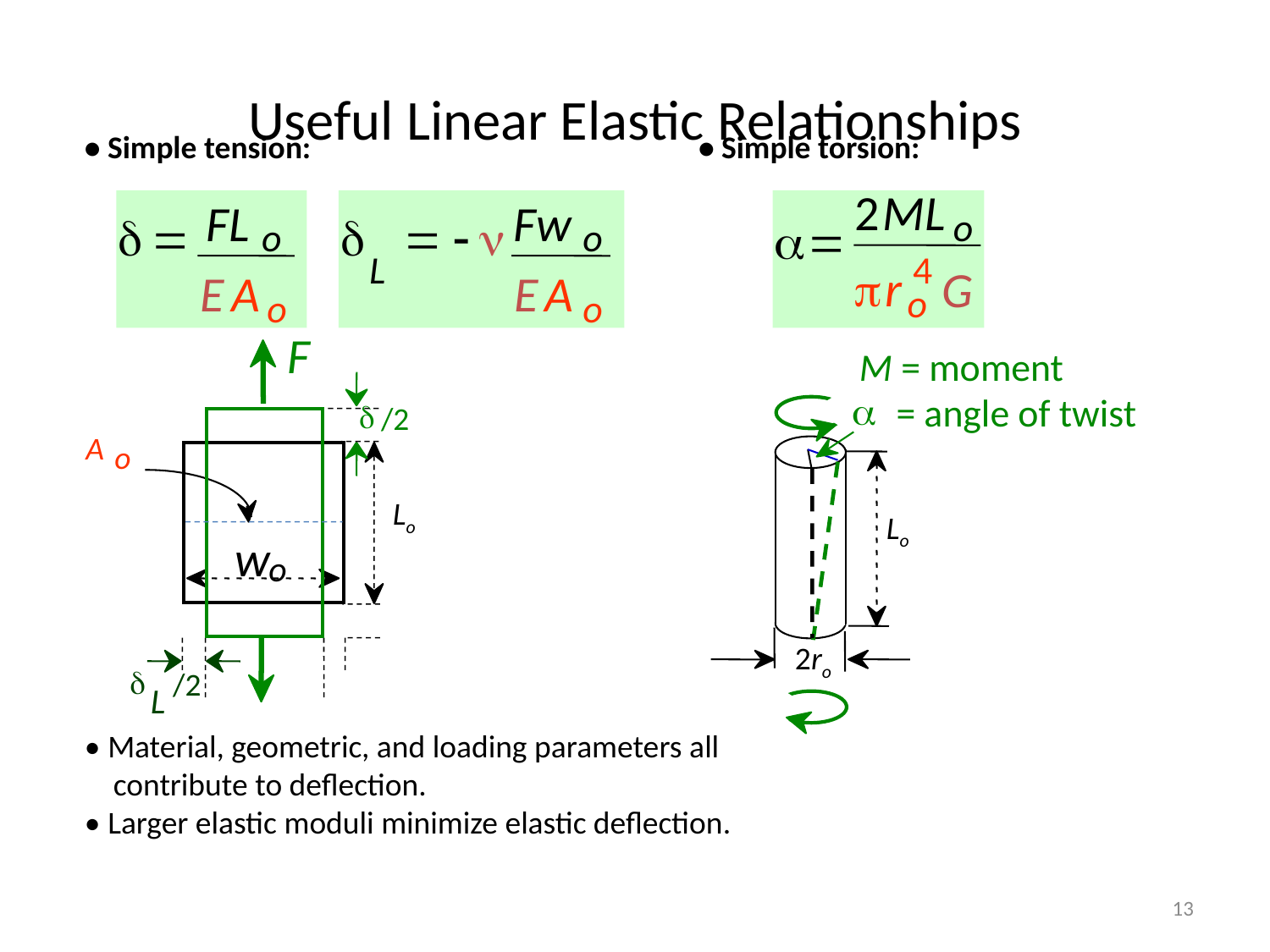

Useful Linear Elastic Relationships
• Simple tension:
• Simple torsion:
2
ML

o
α
=

4
r
π
G
o
M = moment

α
 = angle of twist

Lo

2ro

FL
δ
=
o

E
A
o

Fw
δ
=
−
ν
o
L

E
A
o
F

δ
/2

A
o

Lo

w
o

δ
/2
L
• Material, geometric, and loading parameters all
    contribute to deflection.
• Larger elastic moduli minimize elastic deflection.
13